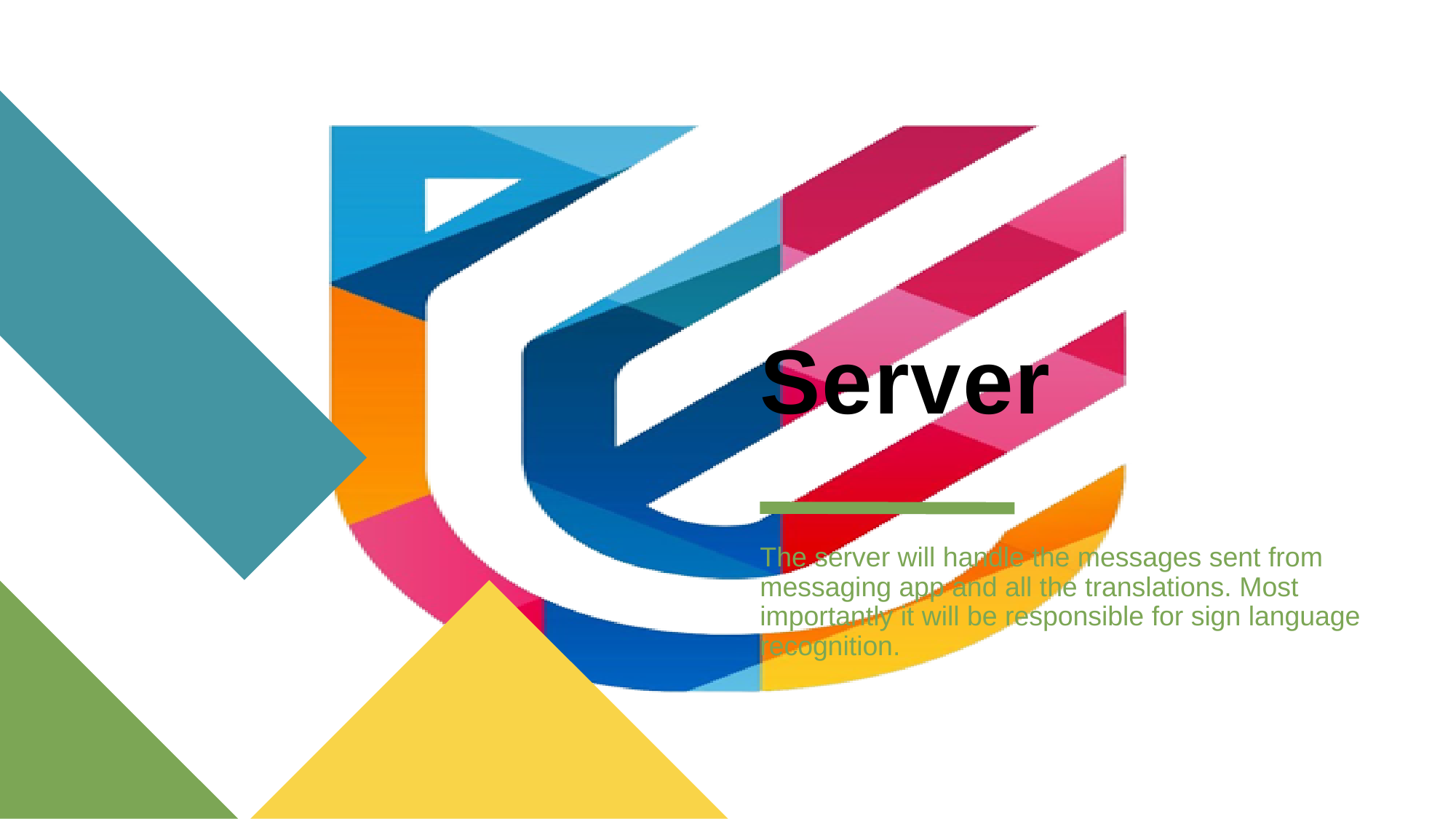

# Server
The server will handle the messages sent from messaging app and all the translations. Most importantly it will be responsible for sign language recognition.